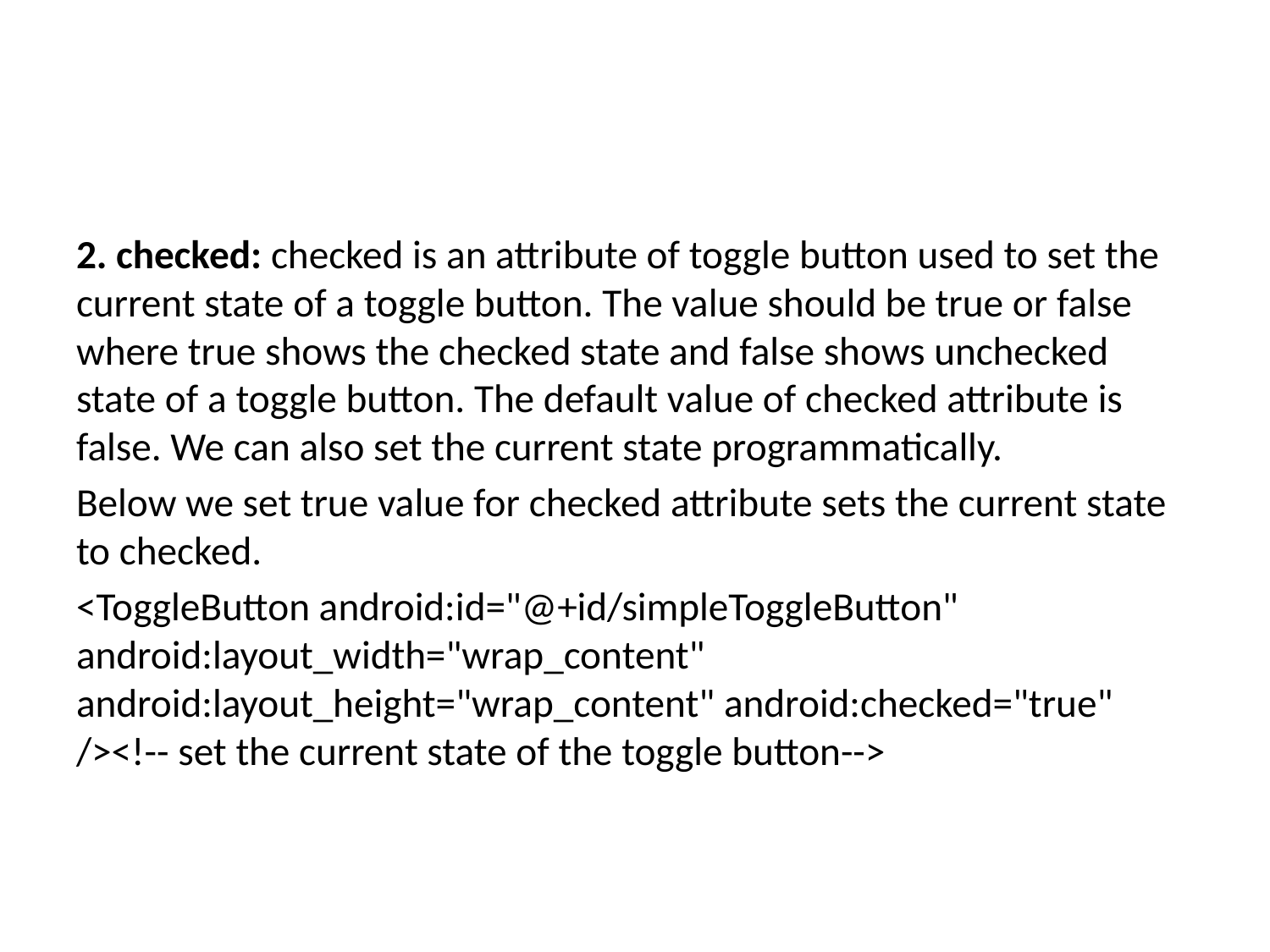

#
2. checked: checked is an attribute of toggle button used to set the current state of a toggle button. The value should be true or false where true shows the checked state and false shows unchecked state of a toggle button. The default value of checked attribute is false. We can also set the current state programmatically.
Below we set true value for checked attribute sets the current state to checked.
<ToggleButton android:id="@+id/simpleToggleButton" android:layout_width="wrap_content" android:layout_height="wrap_content" android:checked="true" /><!-- set the current state of the toggle button-->